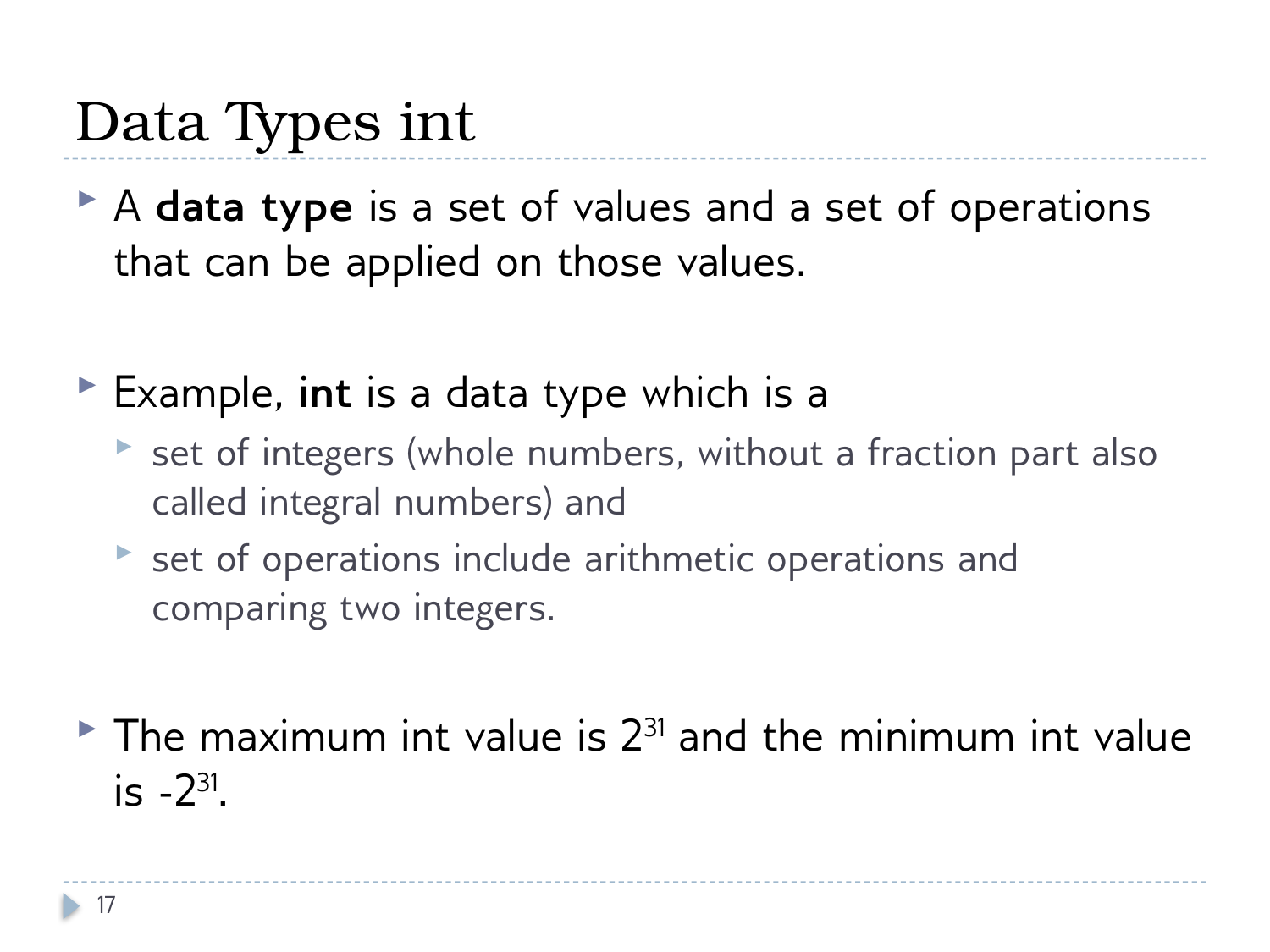

# Data Types int
A data type is a set of values and a set of operations that can be applied on those values.

Example, int is a data type which is a
set of integers (whole numbers, without a fraction part also called integral numbers) and
set of operations include arithmetic operations and comparing two integers.

The maximum int value is 231 and the minimum int value is -231.

17